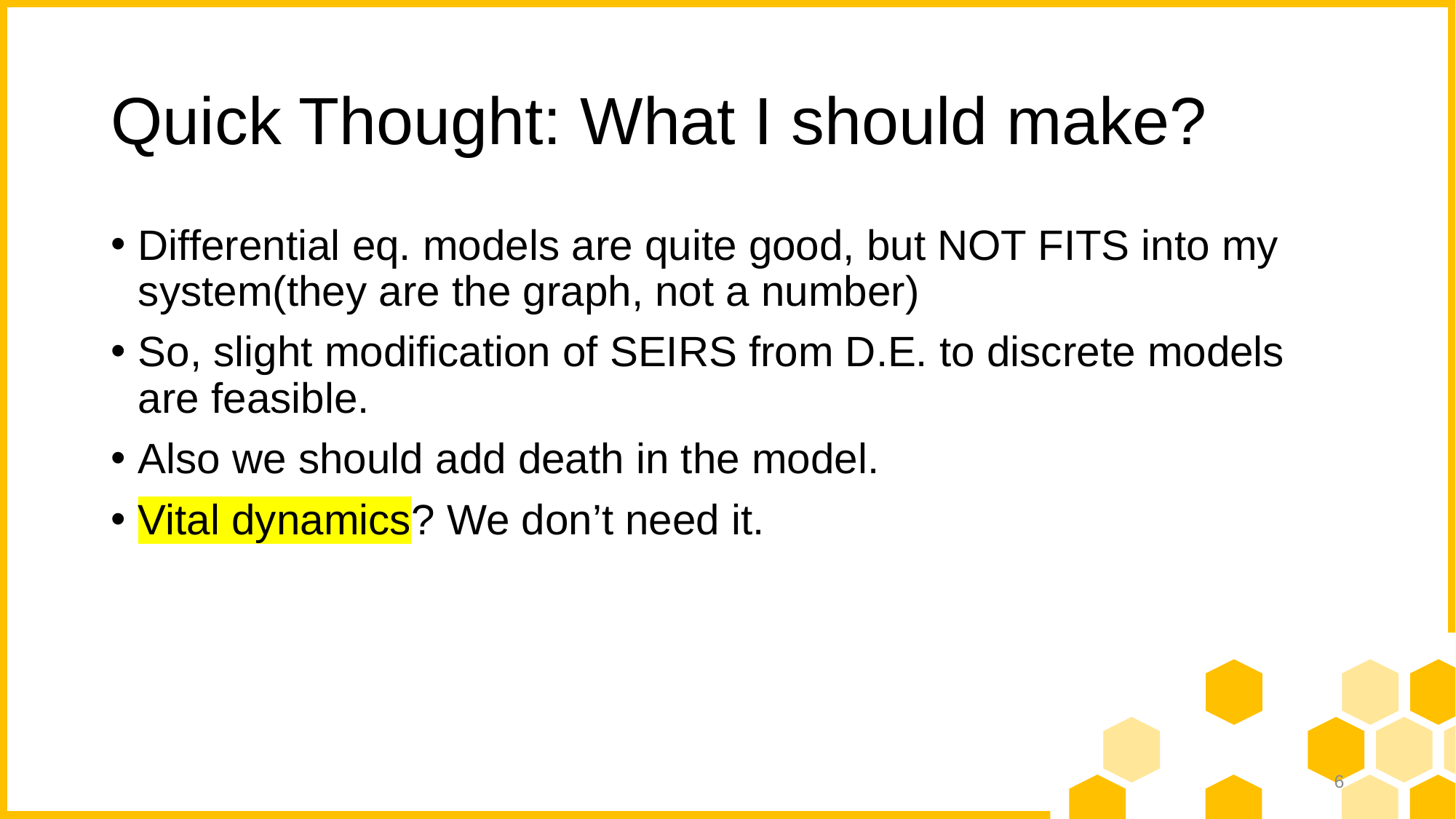

# Quick Thought: What I should make?
Differential eq. models are quite good, but NOT FITS into my system(they are the graph, not a number)
So, slight modification of SEIRS from D.E. to discrete models are feasible.
Also we should add death in the model.
Vital dynamics? We don’t need it.
6